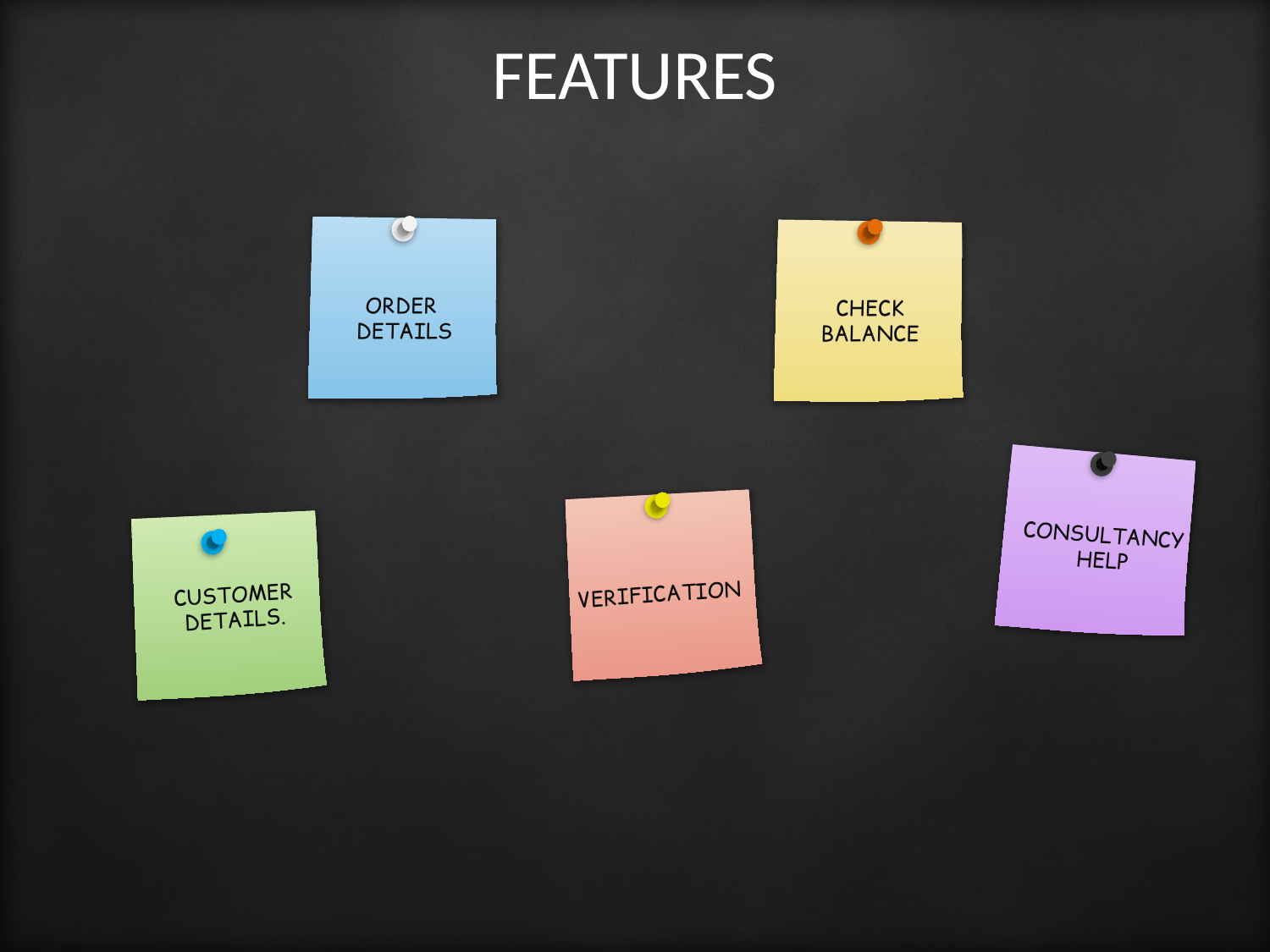

# FEATURES

ORDER
DETAILS
CHECK BALANCE

CONSULTANCY HELP

VERIFICATION
CUSTOMER
DETAILS.